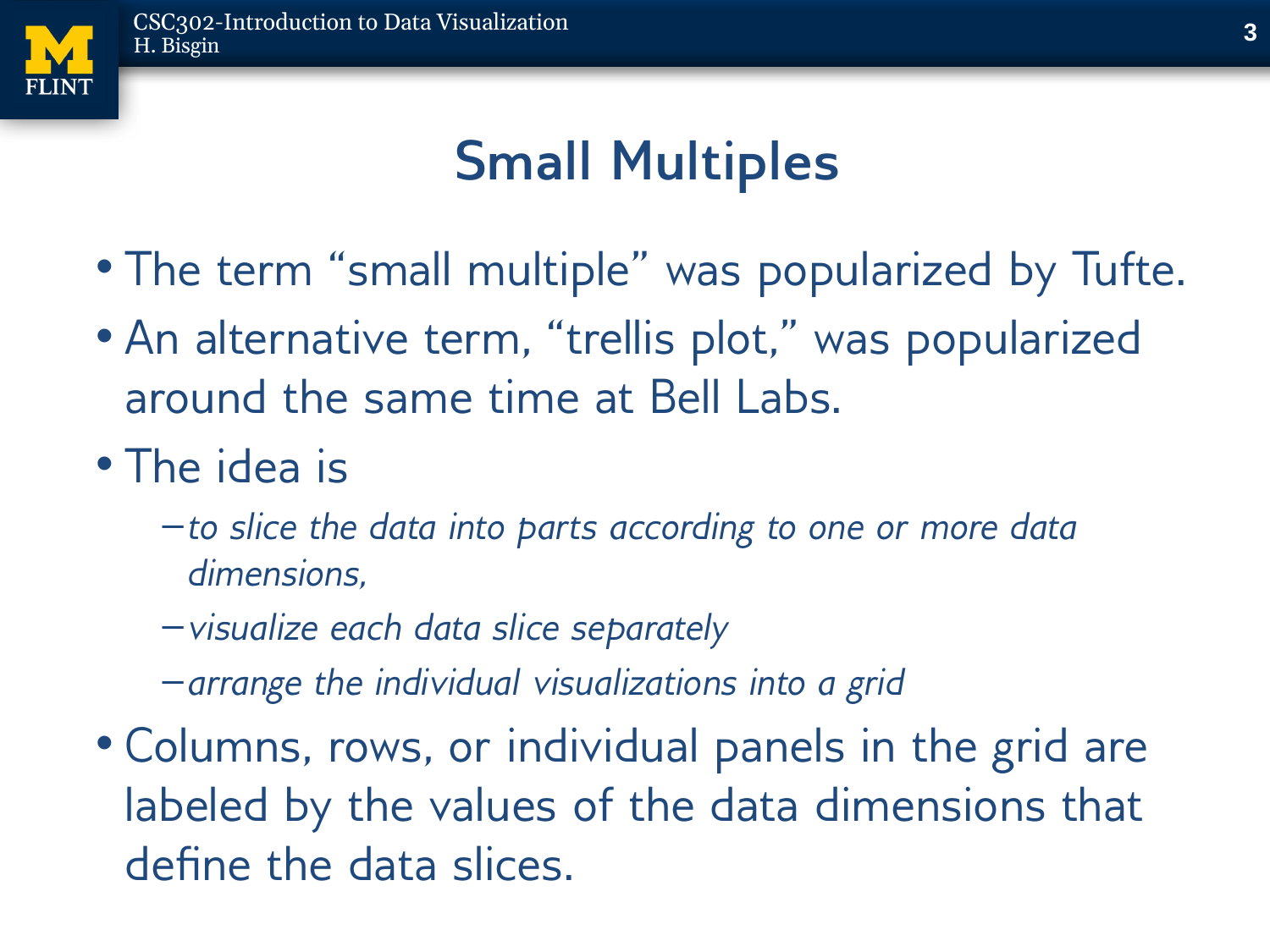

3
# Small Multiples
The term “small multiple” was popularized by Tufte.
An alternative term, “trellis plot,” was popularized around the same time at Bell Labs.
The idea is
to slice the data into parts according to one or more data dimensions,
visualize each data slice separately
arrange the individual visualizations into a grid
Columns, rows, or individual panels in the grid are labeled by the values of the data dimensions that define the data slices.